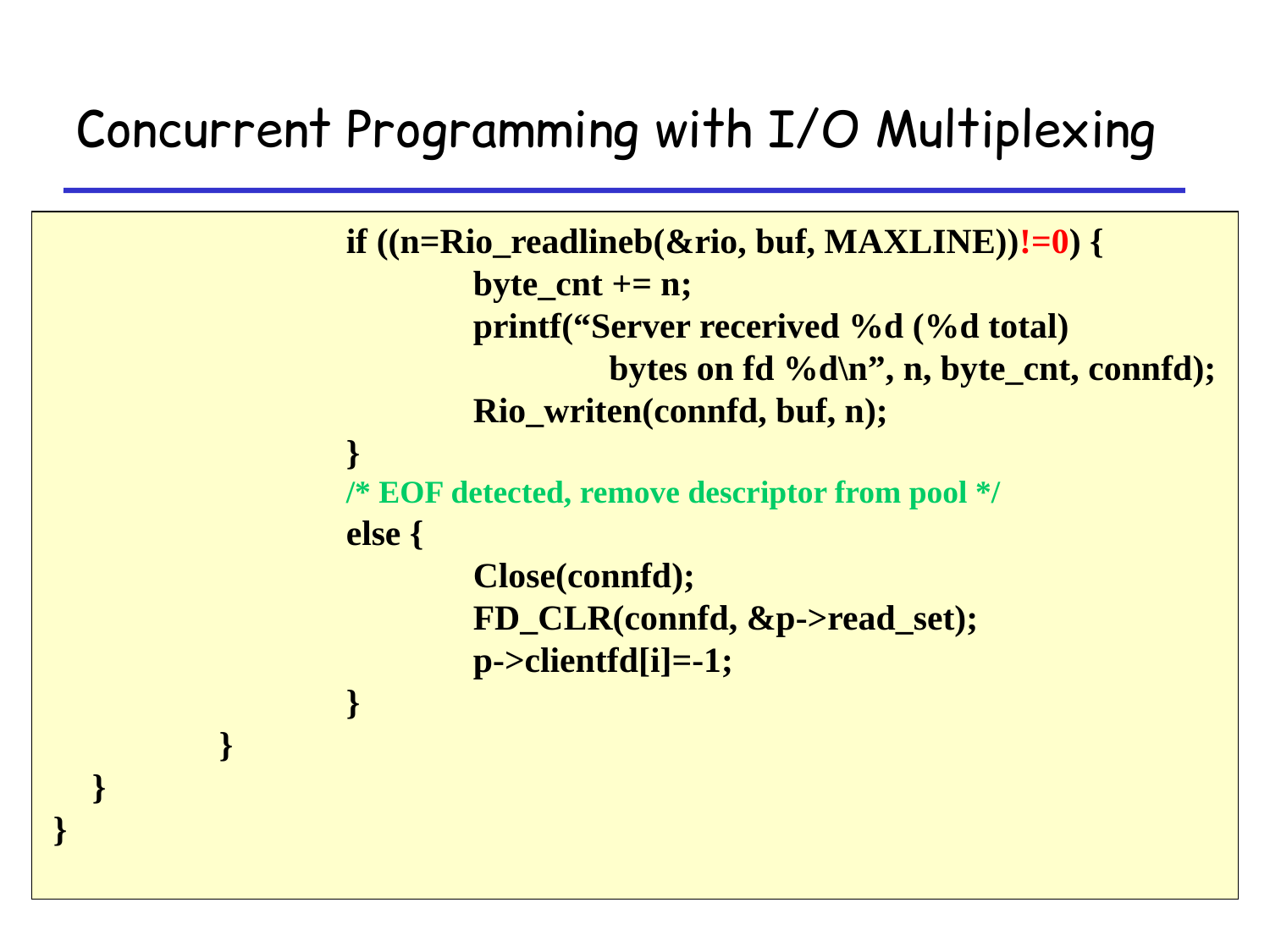

# Concurrent Programming with I/O Multiplexing
			if ((n=Rio_readlineb(&rio, buf, MAXLINE))!=0) {
				byte_cnt += n;
				printf(“Server recerived %d (%d total)
					 bytes on fd %d\n”, n, byte_cnt, connfd);
				Rio_writen(connfd, buf, n);
			}
			/* EOF detected, remove descriptor from pool */
			else {
				Close(connfd);
				FD_CLR(connfd, &p->read_set);
				p->clientfd[i]=-1;
			}
		}
	}
 }

54